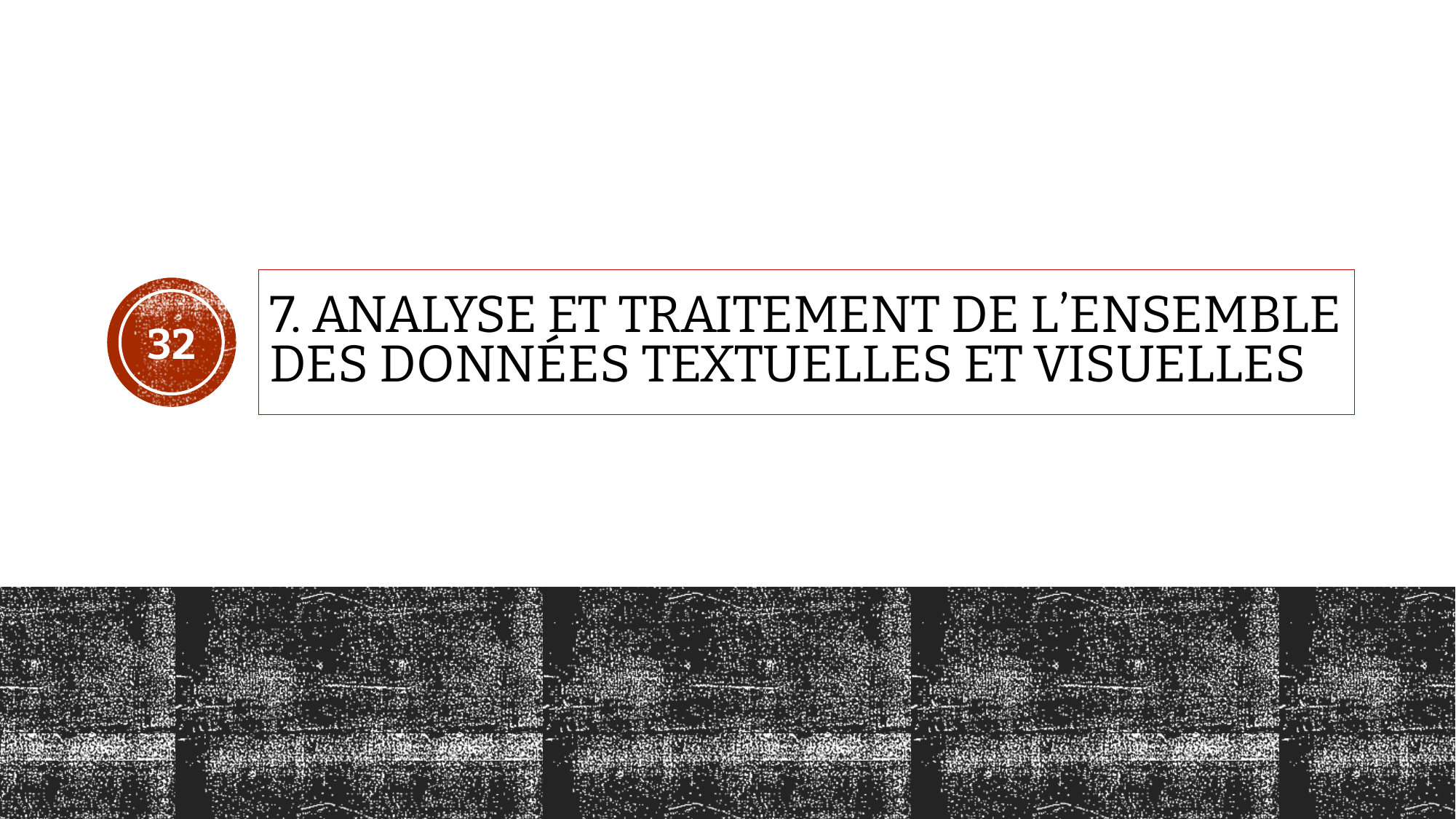

# 7. Analyse et traitement de l’ensemble des données textuelles et visuelles
32